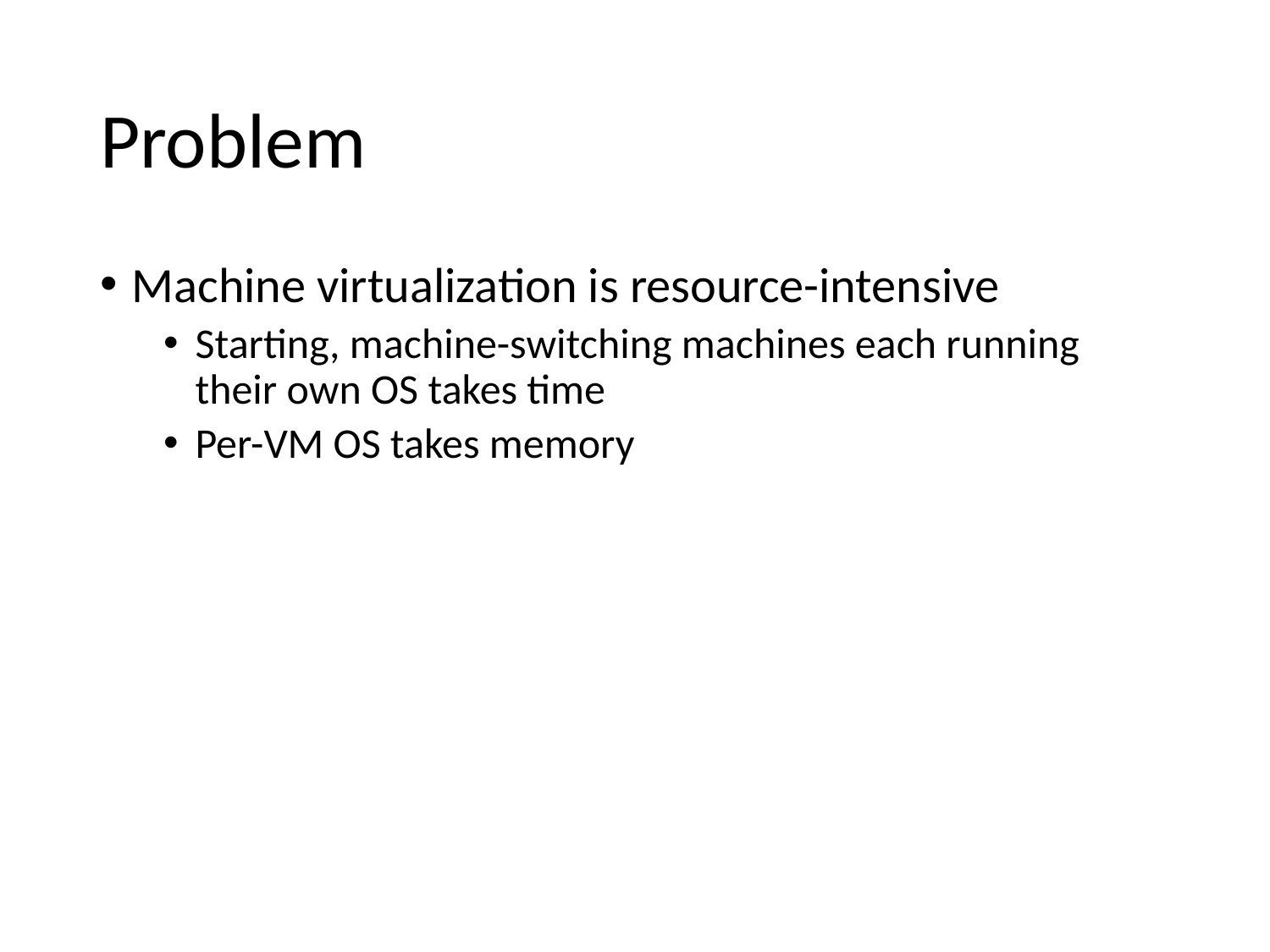

# Problem
Machine virtualization is resource-intensive
Starting, machine-switching machines each running their own OS takes time
Per-VM OS takes memory